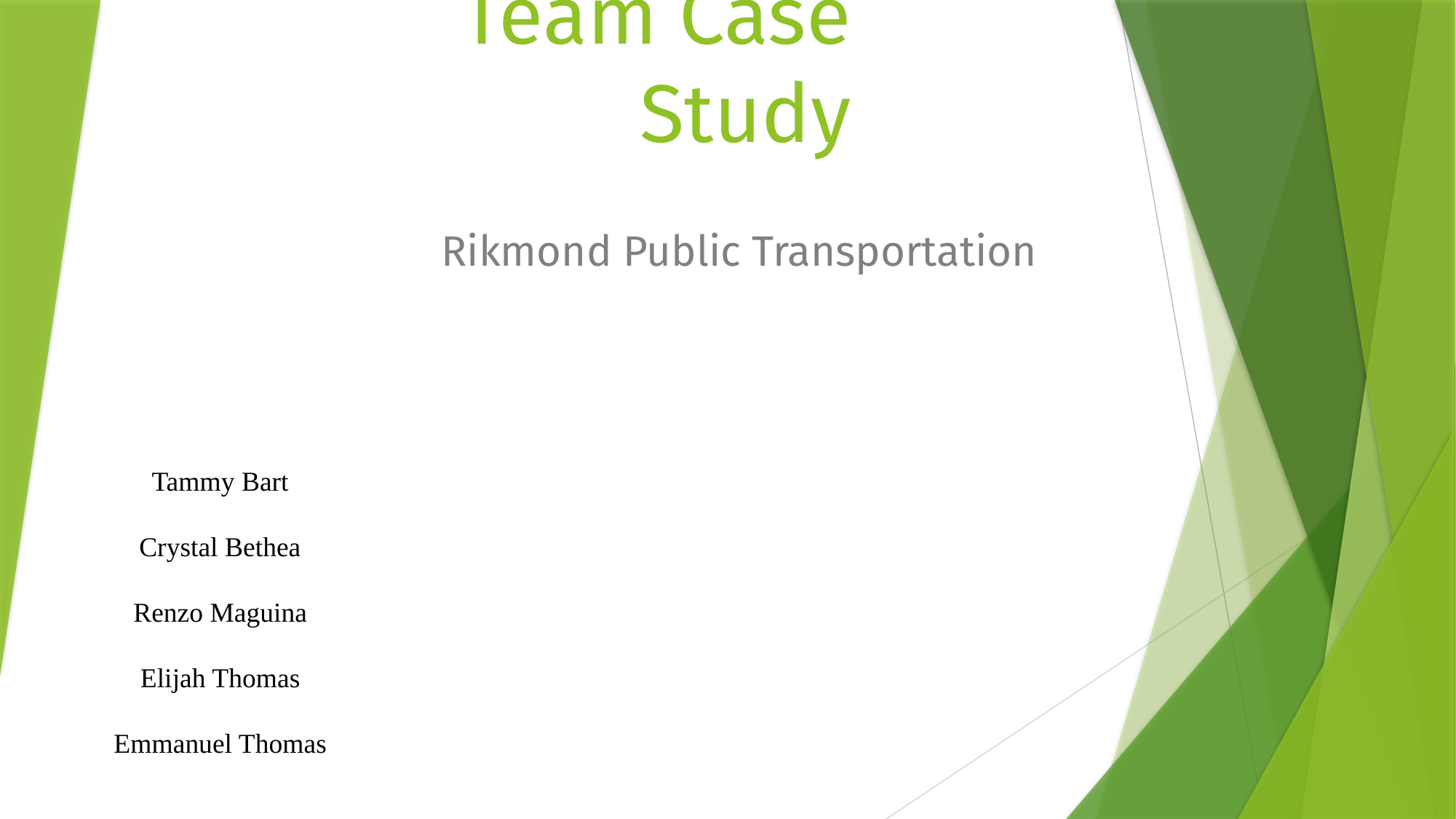

# Team Case Study
Rikmond Public Transportation
Tammy Bart
Crystal Bethea
Renzo Maguina
Elijah Thomas
Emmanuel Thomas